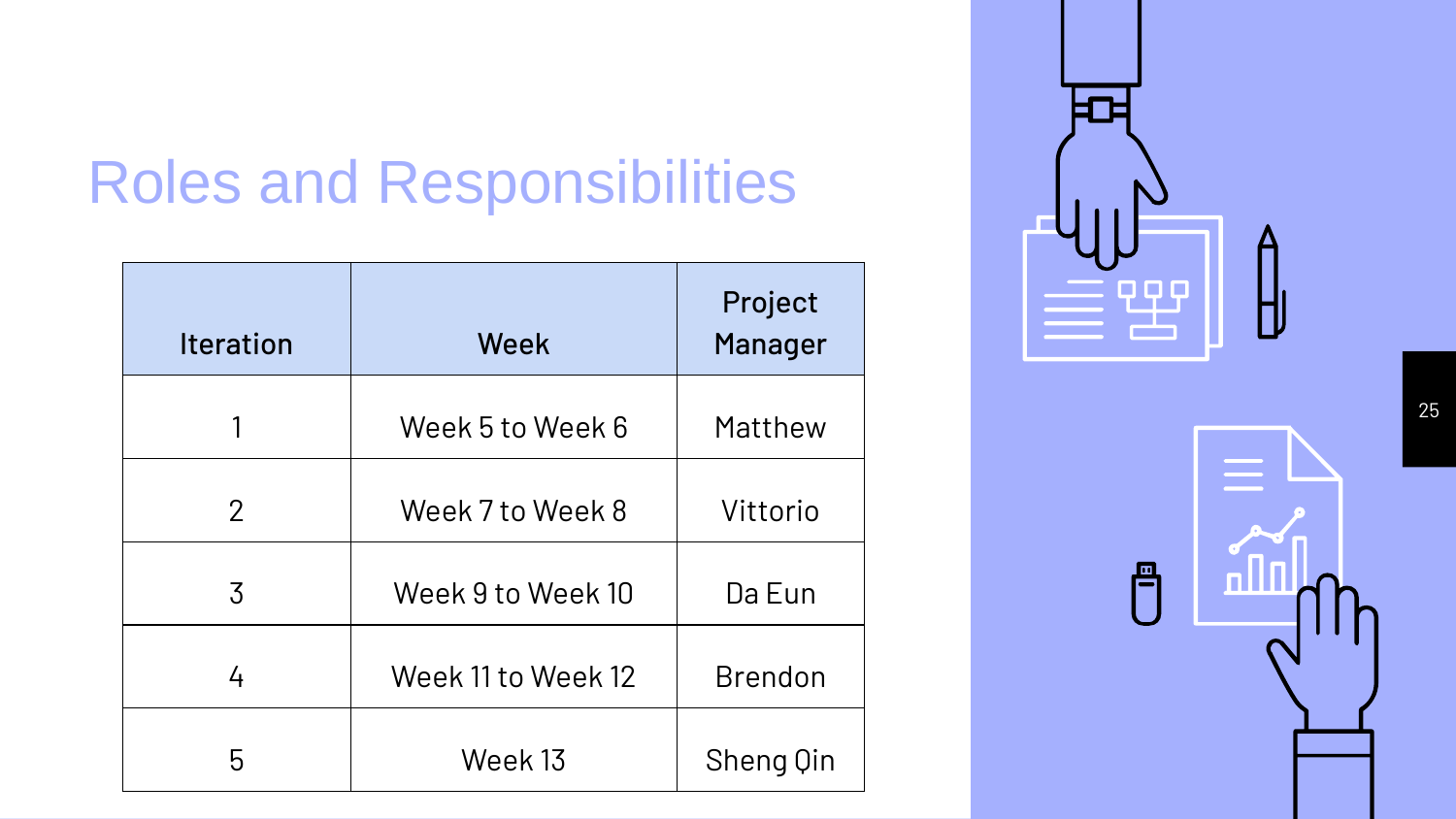

# Roles and Responsibilities
| Iteration | Week | Project Manager |
| --- | --- | --- |
| 1 | Week 5 to Week 6 | Matthew |
| 2 | Week 7 to Week 8 | Vittorio |
| 3 | Week 9 to Week 10 | Da Eun |
| 4 | Week 11 to Week 12 | Brendon |
| 5 | Week 13 | Sheng Qin |
25